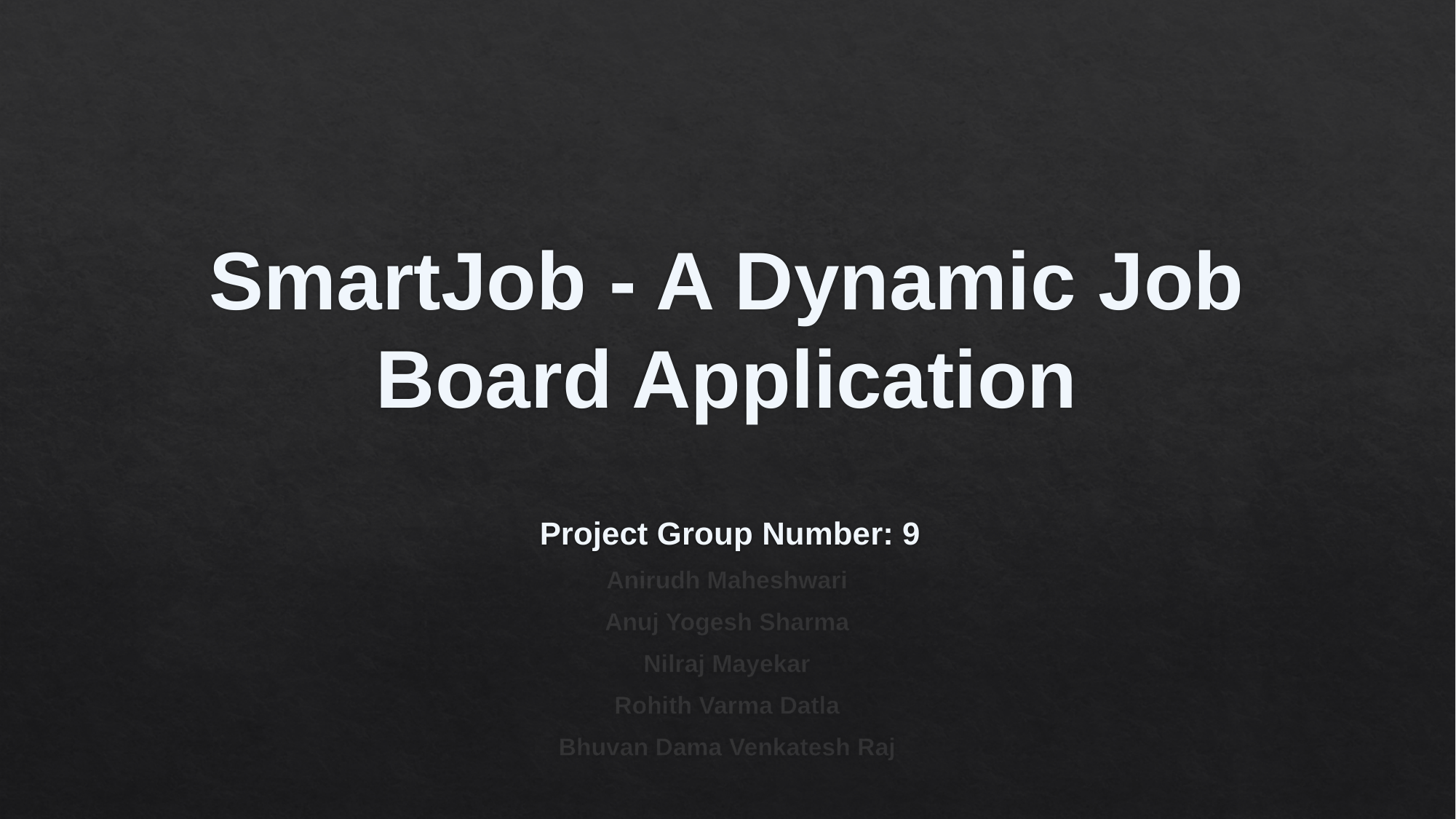

# SmartJob - A Dynamic Job Board Application
 Project Group Number: 9
Anirudh Maheshwari
Anuj Yogesh Sharma
Nilraj Mayekar
Rohith Varma Datla
Bhuvan Dama Venkatesh Raj